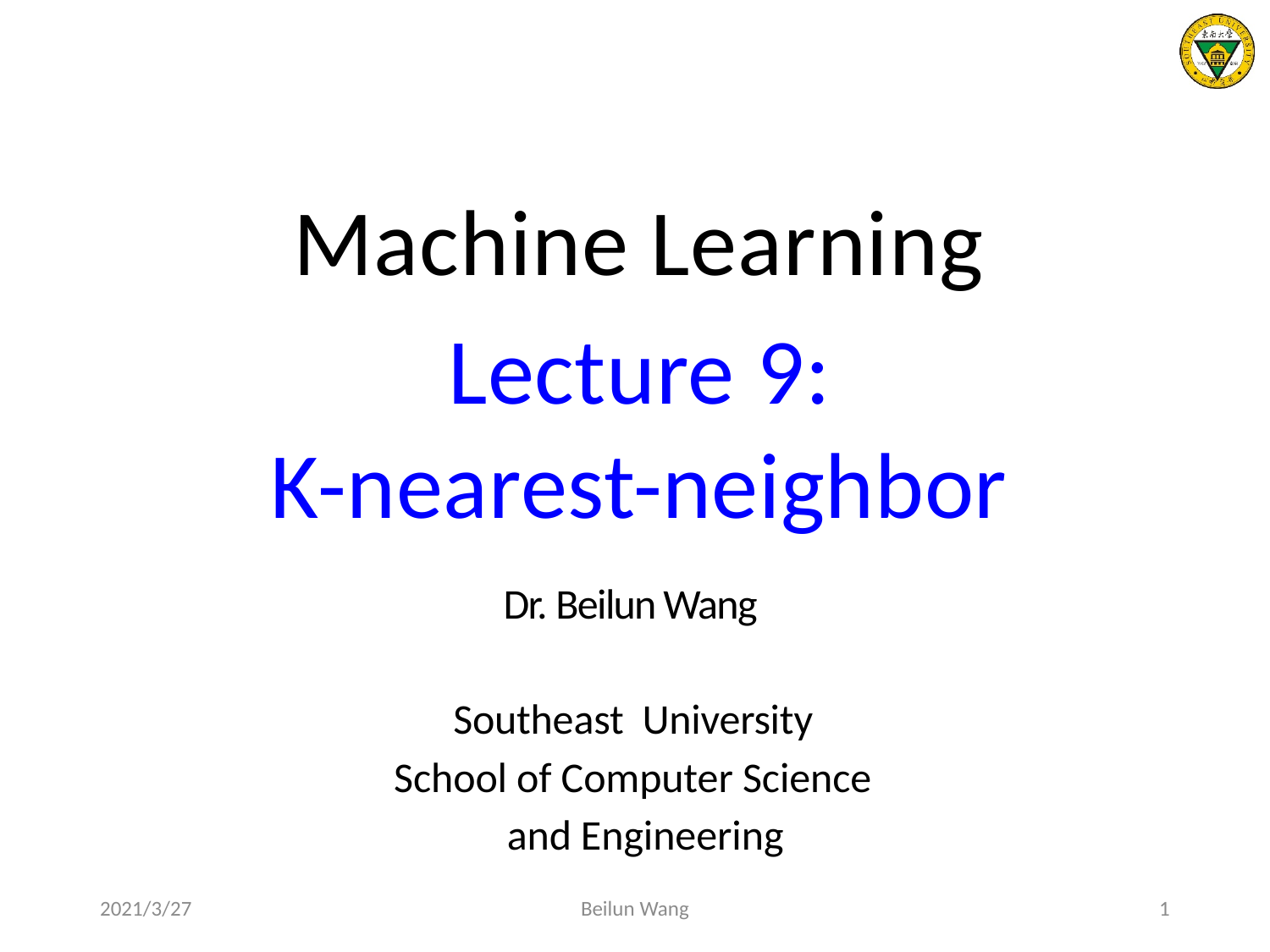

Machine Learning
Lecture 9:
K-nearest-neighbor
Dr. Beilun Wang

         Southeast  University
               School of Computer Science
                           and Engineering
2021/3/27
Beilun Wang
1